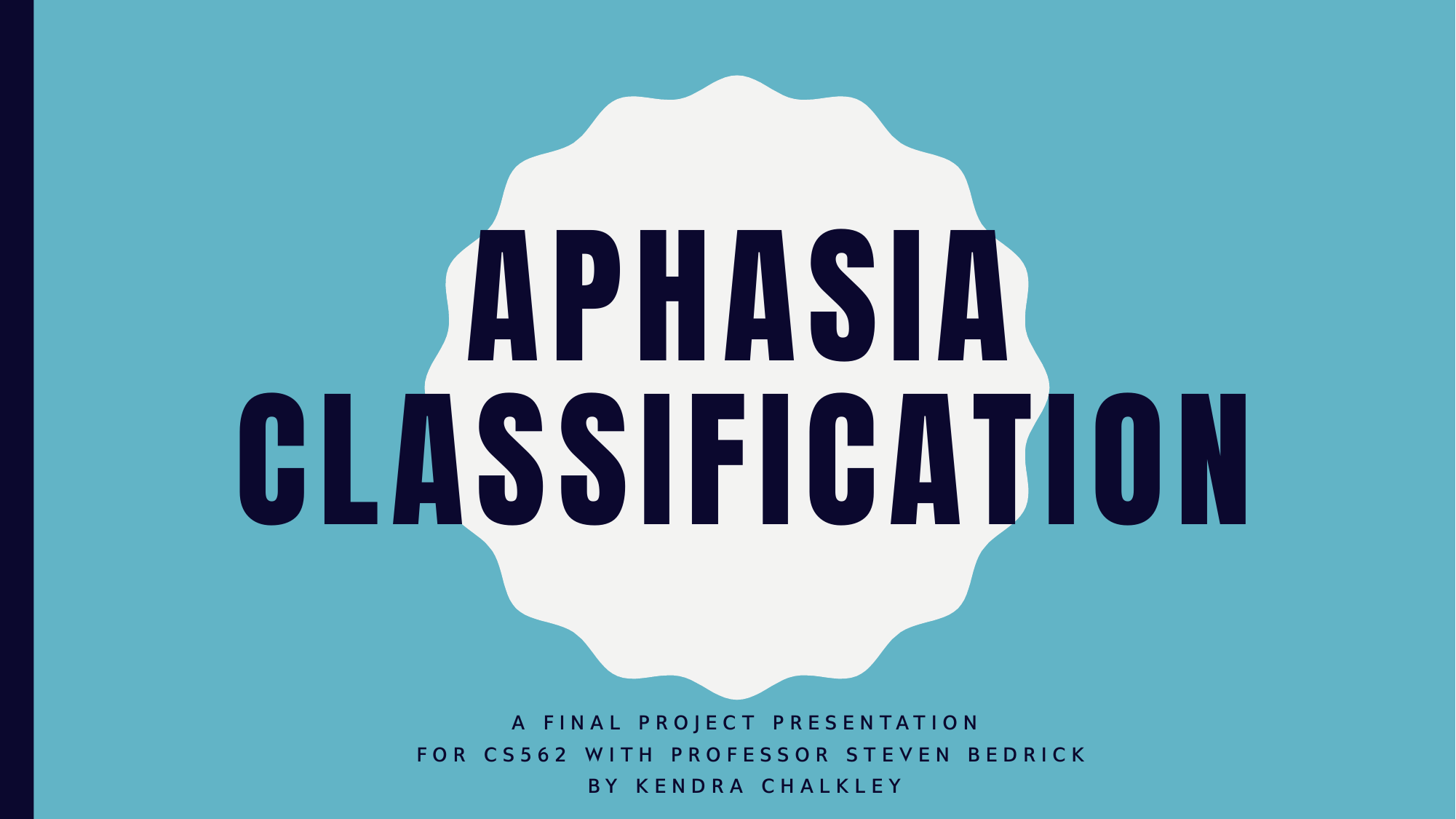

# Aphasia Classification
A final project Presentation
 for CS562 with professor Steven Bedrick
By Kendra Chalkley